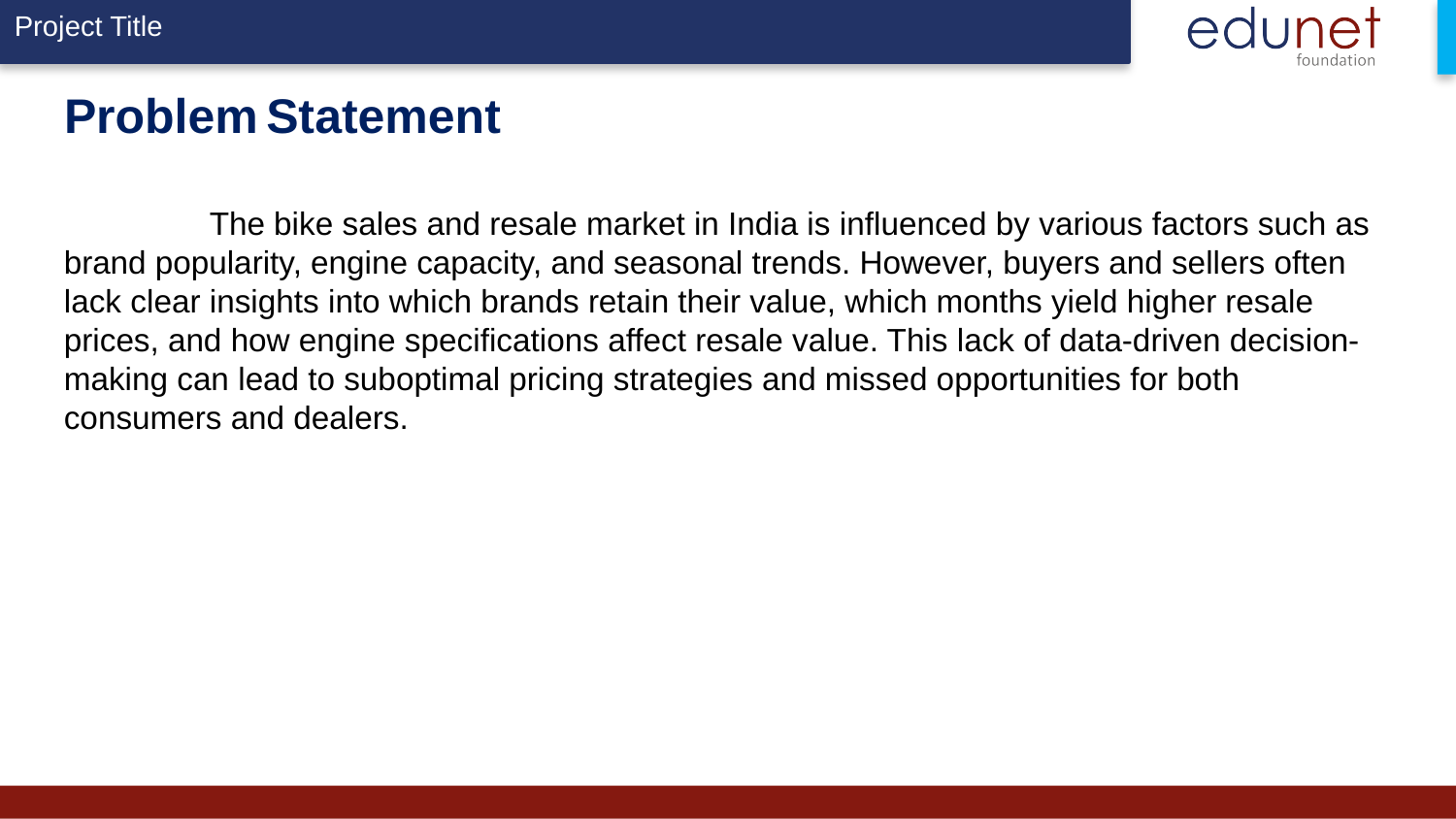

# Problem Statement
	The bike sales and resale market in India is influenced by various factors such as brand popularity, engine capacity, and seasonal trends. However, buyers and sellers often lack clear insights into which brands retain their value, which months yield higher resale prices, and how engine specifications affect resale value. This lack of data-driven decision-making can lead to suboptimal pricing strategies and missed opportunities for both consumers and dealers.